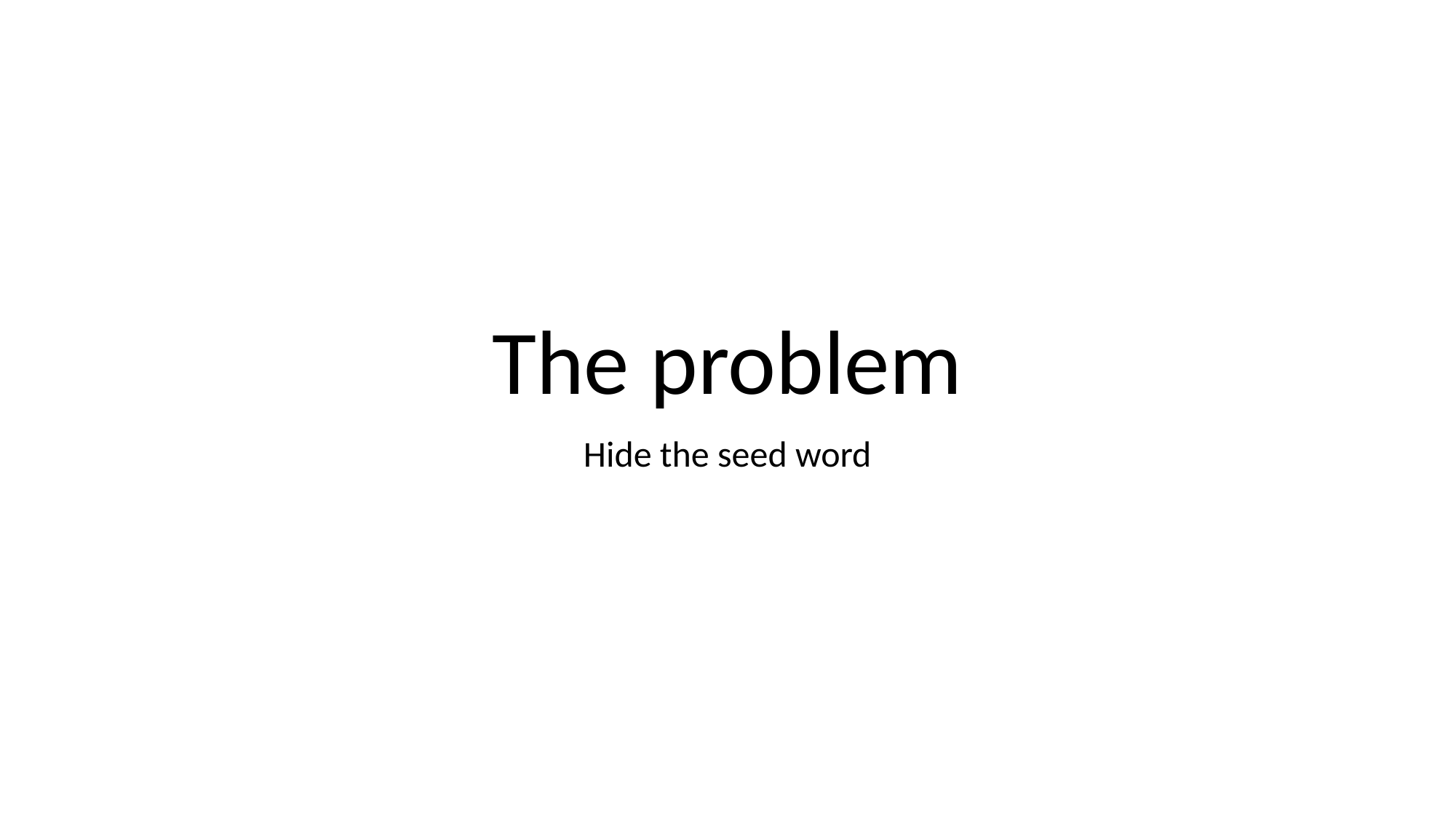

# The problem
Hide the seed word